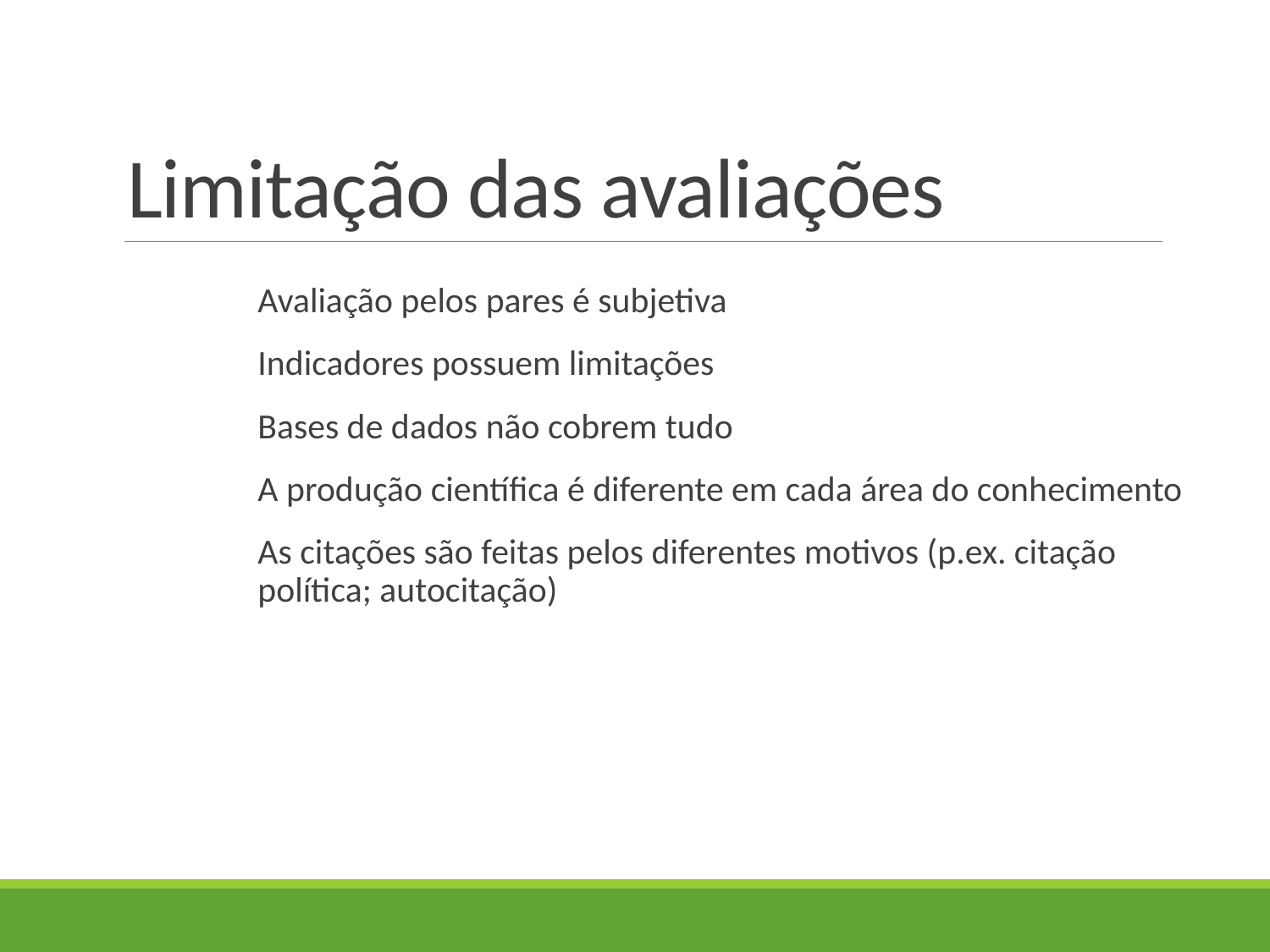

# Limitação das avaliações
Avaliação pelos pares é subjetiva
Indicadores possuem limitações
Bases de dados não cobrem tudo
A produção científica é diferente em cada área do conhecimento
As citações são feitas pelos diferentes motivos (p.ex. citação política; autocitação)